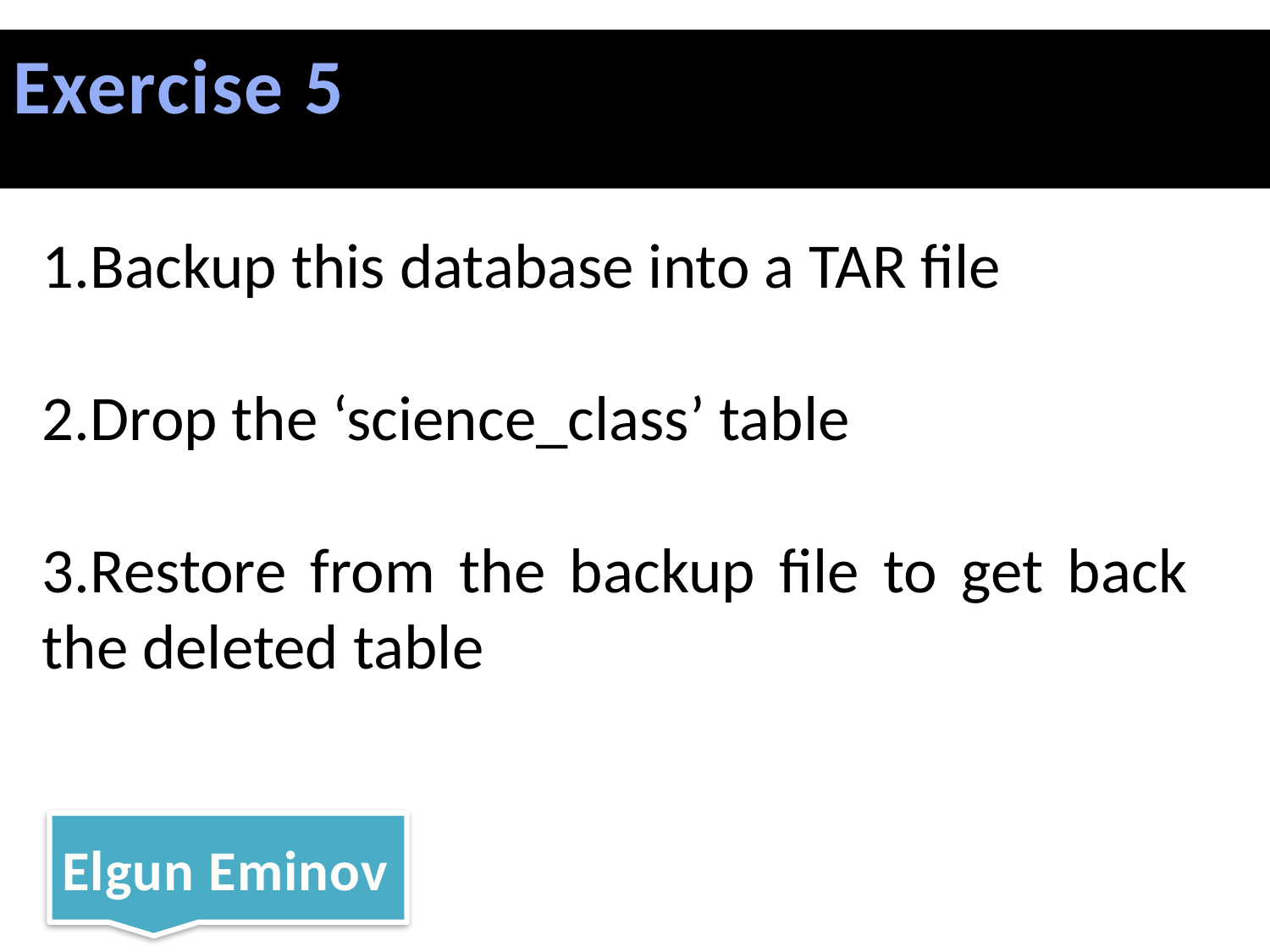

# Exercise 5
1.Backup this database into a TAR file

2.Drop the ‘science_class’ table

3.Restore from the backup file to get back the deleted table
Elgun Eminov